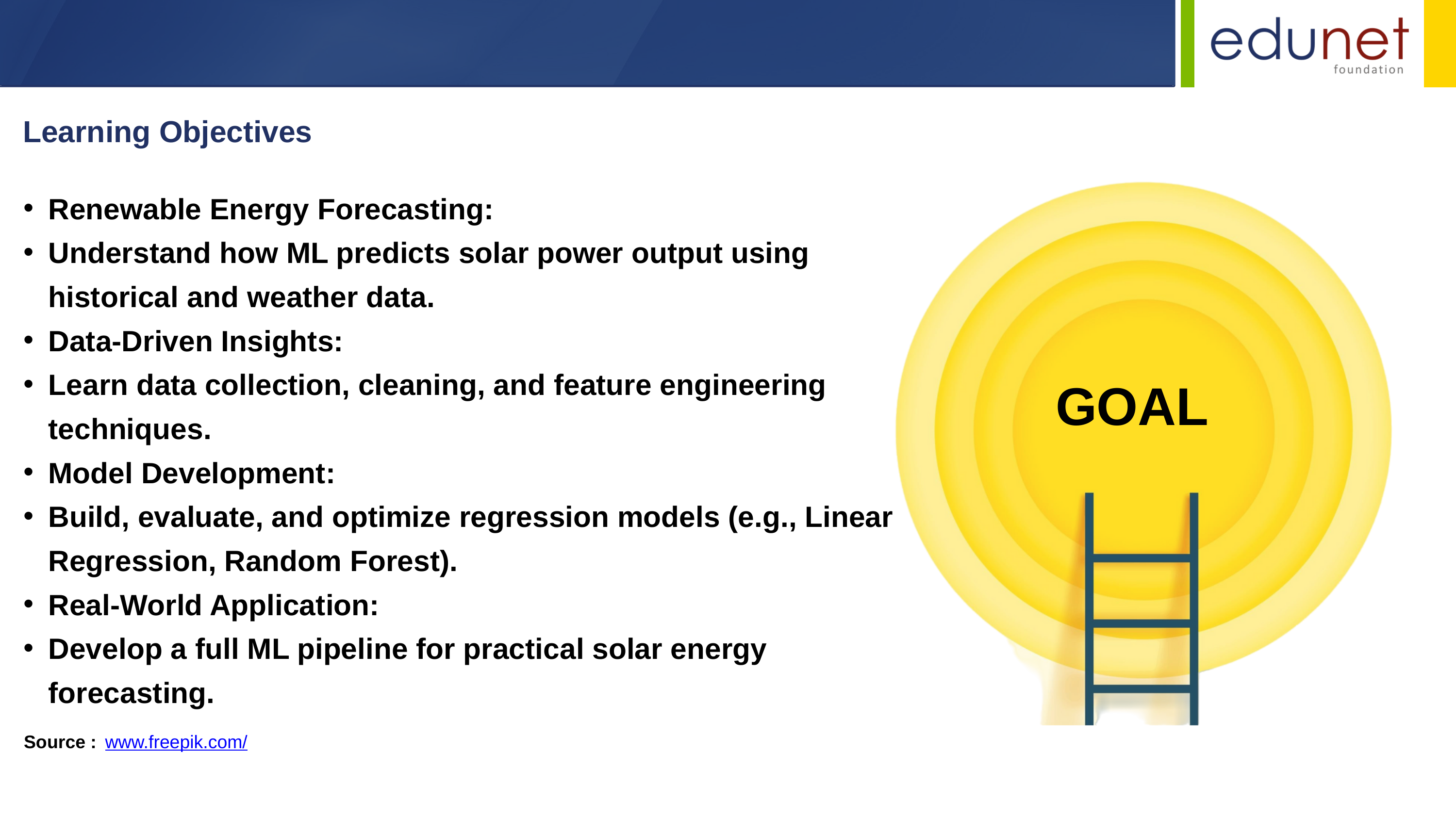

Learning Objectives

Renewable Energy Forecasting:
Understand how ML predicts solar power output using historical and weather data.
Data-Driven Insights:
Learn data collection, cleaning, and feature engineering techniques.
Model Development:
Build, evaluate, and optimize regression models (e.g., Linear Regression, Random Forest).
Real-World Application:
Develop a full ML pipeline for practical solar energy forecasting.
GOAL

Source :

www.freepik.com/